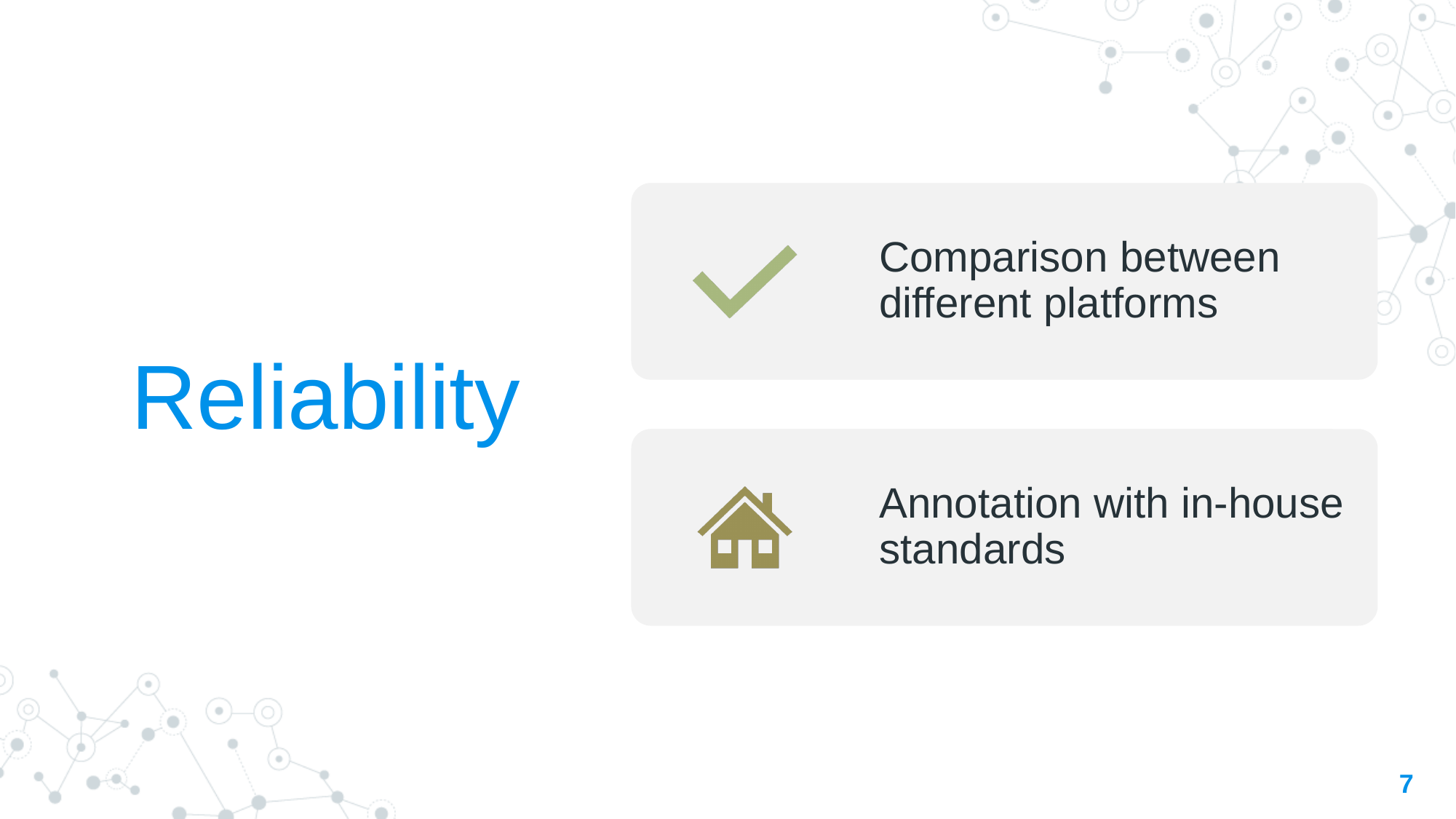

Comparison between different platforms
Annotation with in-house standards
# Reliability
7